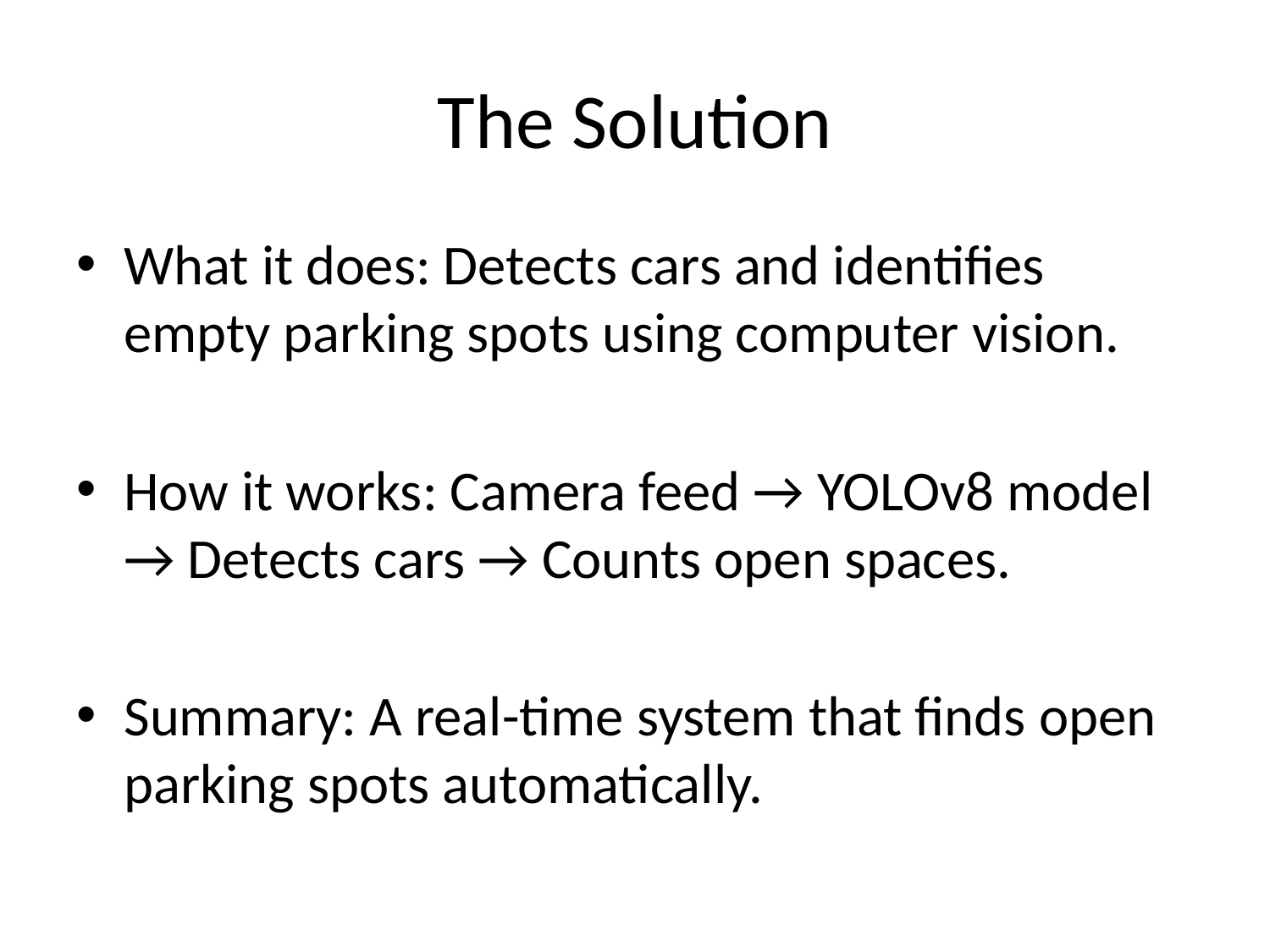

# The Solution
What it does: Detects cars and identifies empty parking spots using computer vision.

How it works: Camera feed → YOLOv8 model → Detects cars → Counts open spaces.

Summary: A real-time system that finds open parking spots automatically.